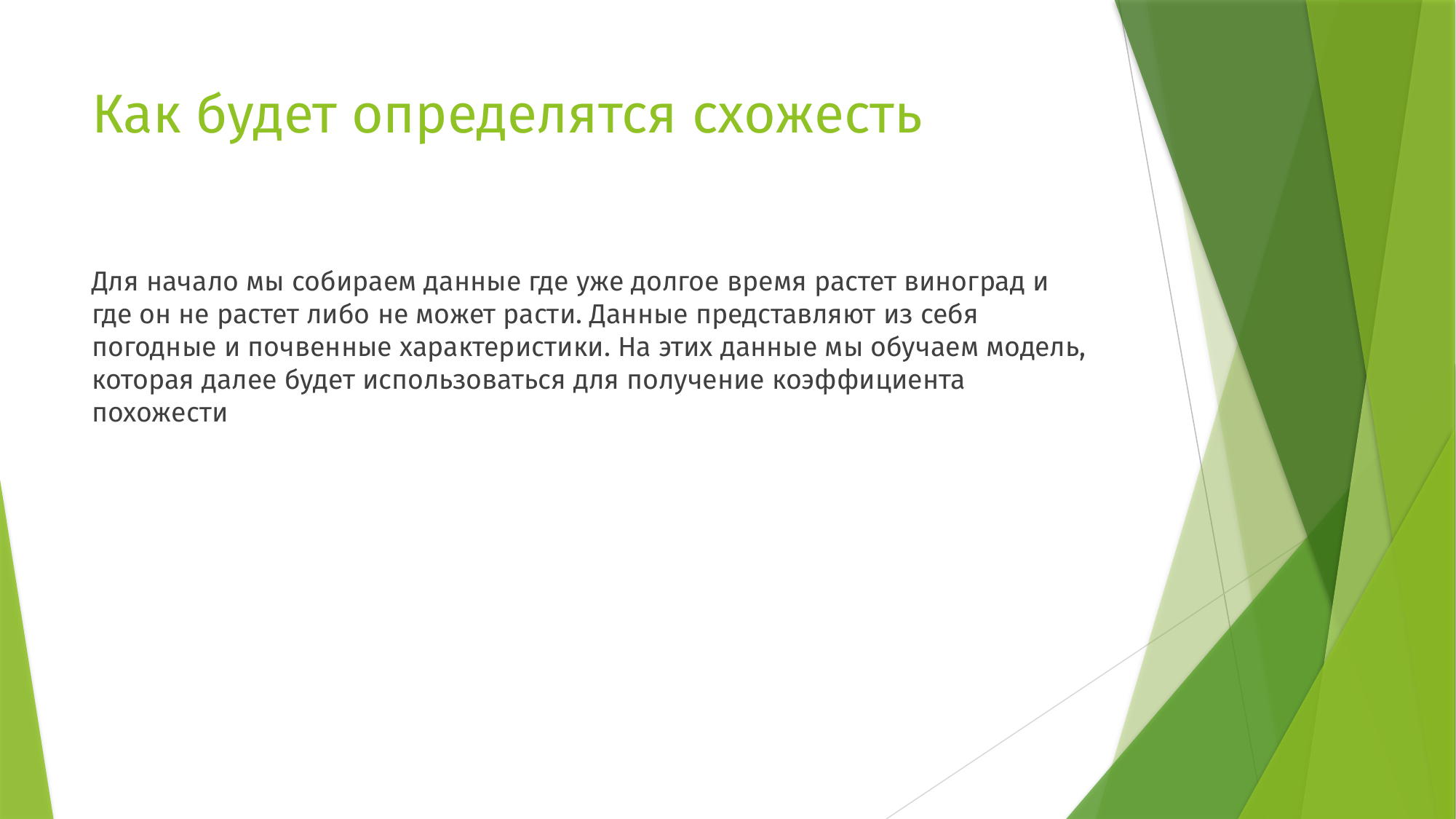

# Как будет определятся схожесть
Для начало мы собираем данные где уже долгое время растет виноград и где он не растет либо не может расти. Данные представляют из себя погодные и почвенные характеристики. На этих данные мы обучаем модель, которая далее будет использоваться для получение коэффициента похожести